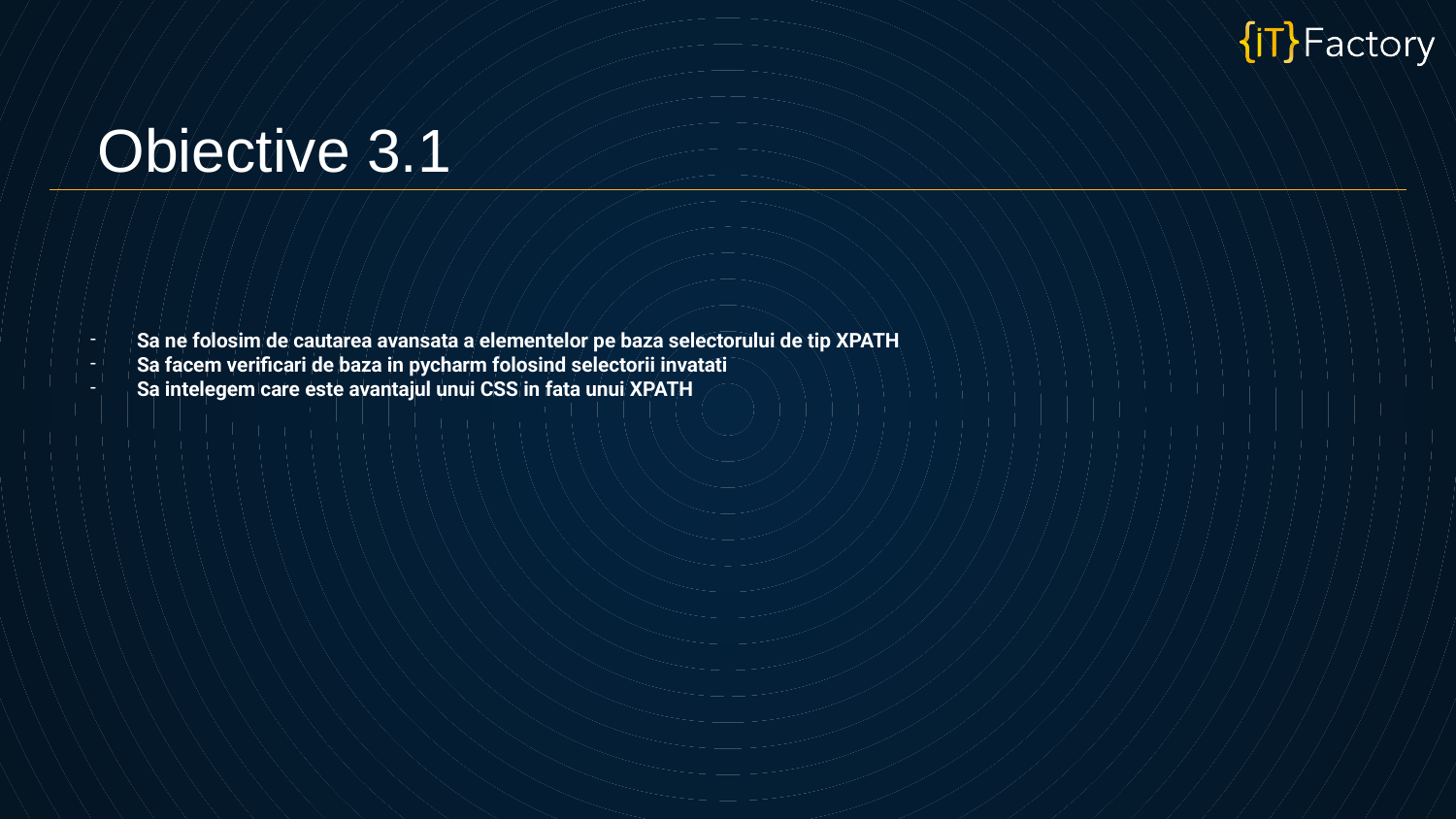

Obiective 3.1
Sa ne folosim de cautarea avansata a elementelor pe baza selectorului de tip XPATH
Sa facem verificari de baza in pycharm folosind selectorii invatati
Sa intelegem care este avantajul unui CSS in fata unui XPATH